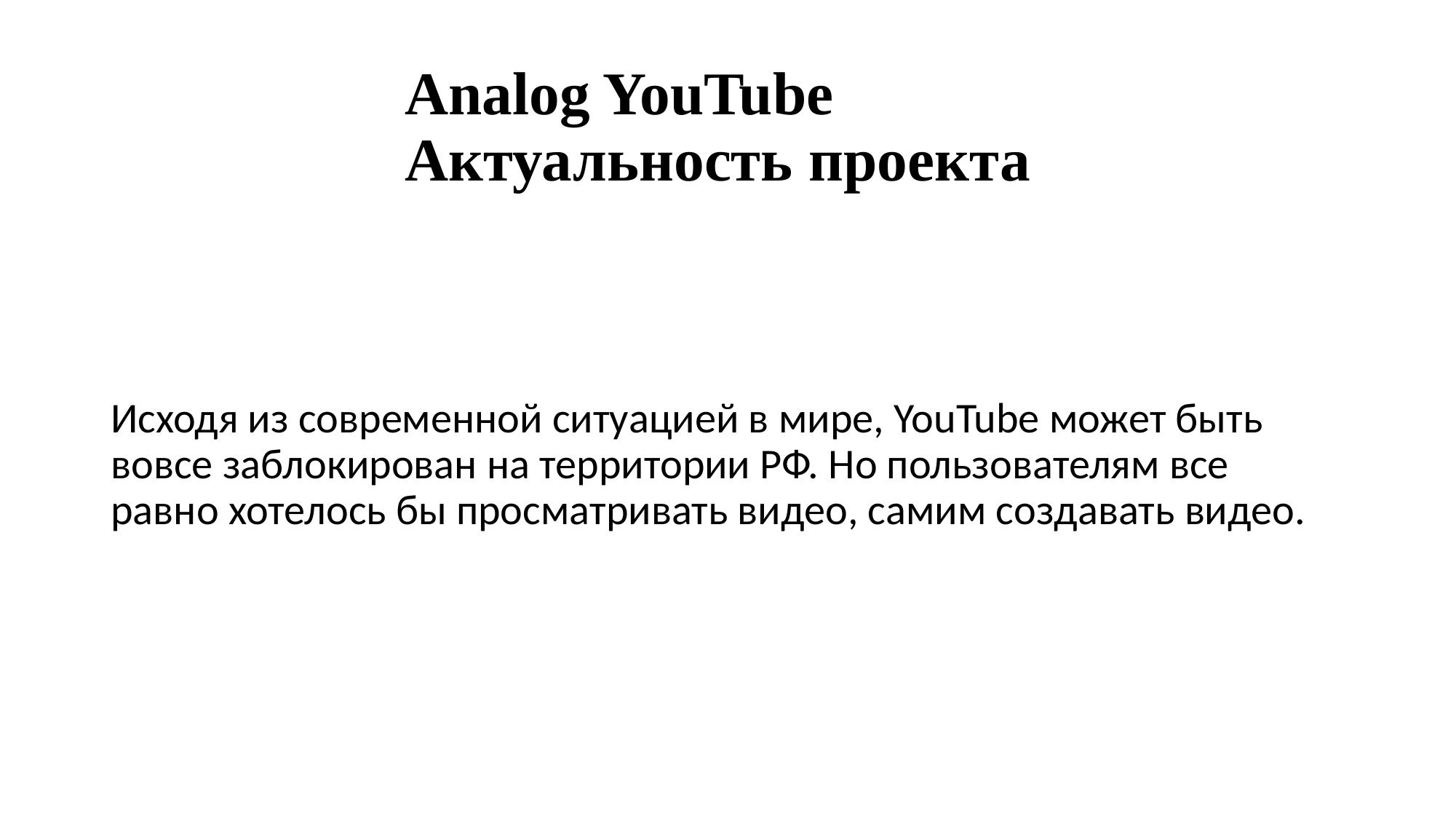

# Analog YouTube Актуальность проекта
Исходя из современной ситуацией в мире, YouTube может быть вовсе заблокирован на территории РФ. Но пользователям все равно хотелось бы просматривать видео, самим создавать видео.